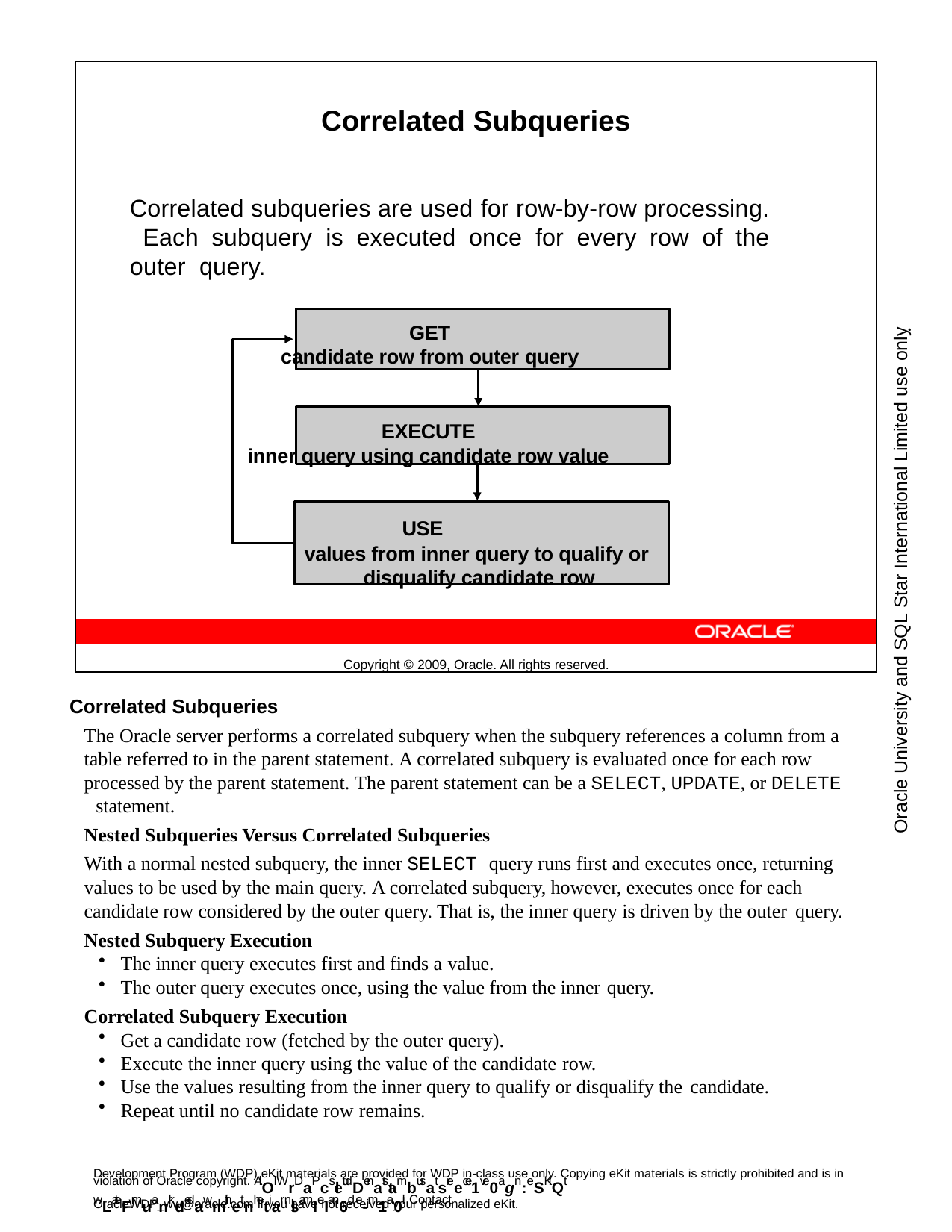

Correlated Subqueries

Correlated subqueries are used for row-by-row processing.  Each subquery is executed once for every row of the outer  query.

GET
candidate row from outer query

EXECUTE
inner query using candidate row value

USE
values from inner query to qualify or  disqualify candidate row

Copyright © 2009, Oracle. All rights reserved.

Oracle University and SQL Star International Limited use onlyฺ

Correlated Subqueries
The Oracle server performs a correlated subquery when the subquery references a column from a  table referred to in the parent statement. A correlated subquery is evaluated once for each row  processed by the parent statement. The parent statement can be a SELECT, UPDATE, or DELETE  statement.
Nested Subqueries Versus Correlated Subqueries
With a normal nested subquery, the inner SELECT query runs first and executes once, returning  values to be used by the main query. A correlated subquery, however, executes once for each  candidate row considered by the outer query. That is, the inner query is driven by the outer query.
Nested Subquery Execution
The inner query executes first and finds a value.
The outer query executes once, using the value from the inner query.
Correlated Subquery Execution
Get a candidate row (fetched by the outer query).
Execute the inner query using the value of the candidate row.
Use the values resulting from the inner query to qualify or disqualify the candidate.
Repeat until no candidate row remains.
Development Program (WDP) eKit materials are provided for WDP in-class use only. Copying eKit materials is strictly prohibited and is in
violation of Oracle copyright. AlOl WrDaPcsletudDenatstambusat sreecei1ve0agn:eSKiQt wLateFrmuanrkdedawmithetnhetiar nlsamIeI an6d e-m1a0il. Contact
OracleWDP_ww@oracle.com if you have not received your personalized eKit.